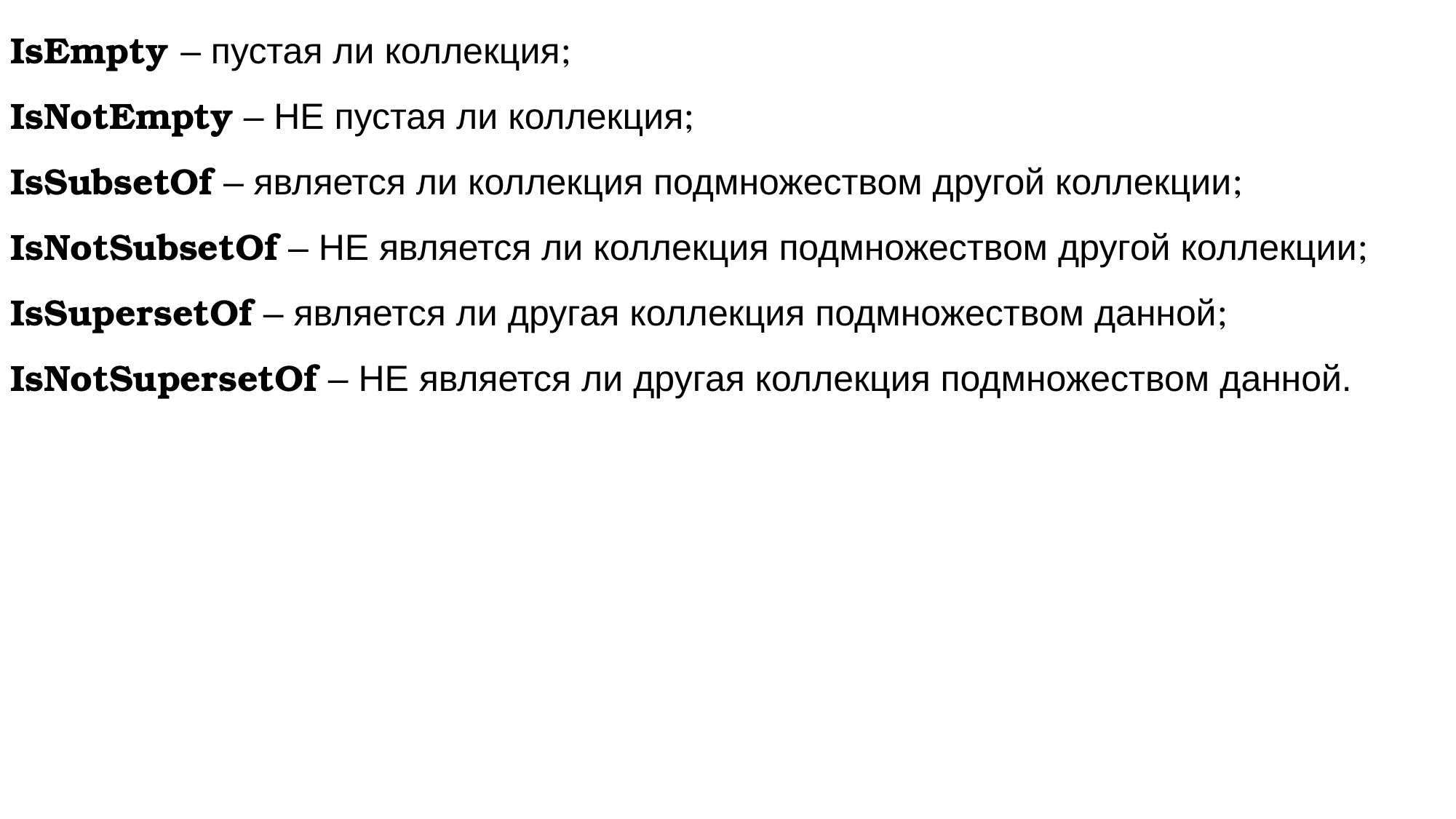

IsEmpty – пустая ли коллекция;
IsNotEmpty – НЕ пустая ли коллекция;
IsSubsetOf – является ли коллекция подмножеством другой коллекции;
IsNotSubsetOf – НЕ является ли коллекция подмножеством другой коллекции;
IsSupersetOf – является ли другая коллекция подмножеством данной;
IsNotSupersetOf – НЕ является ли другая коллекция подмножеством данной.